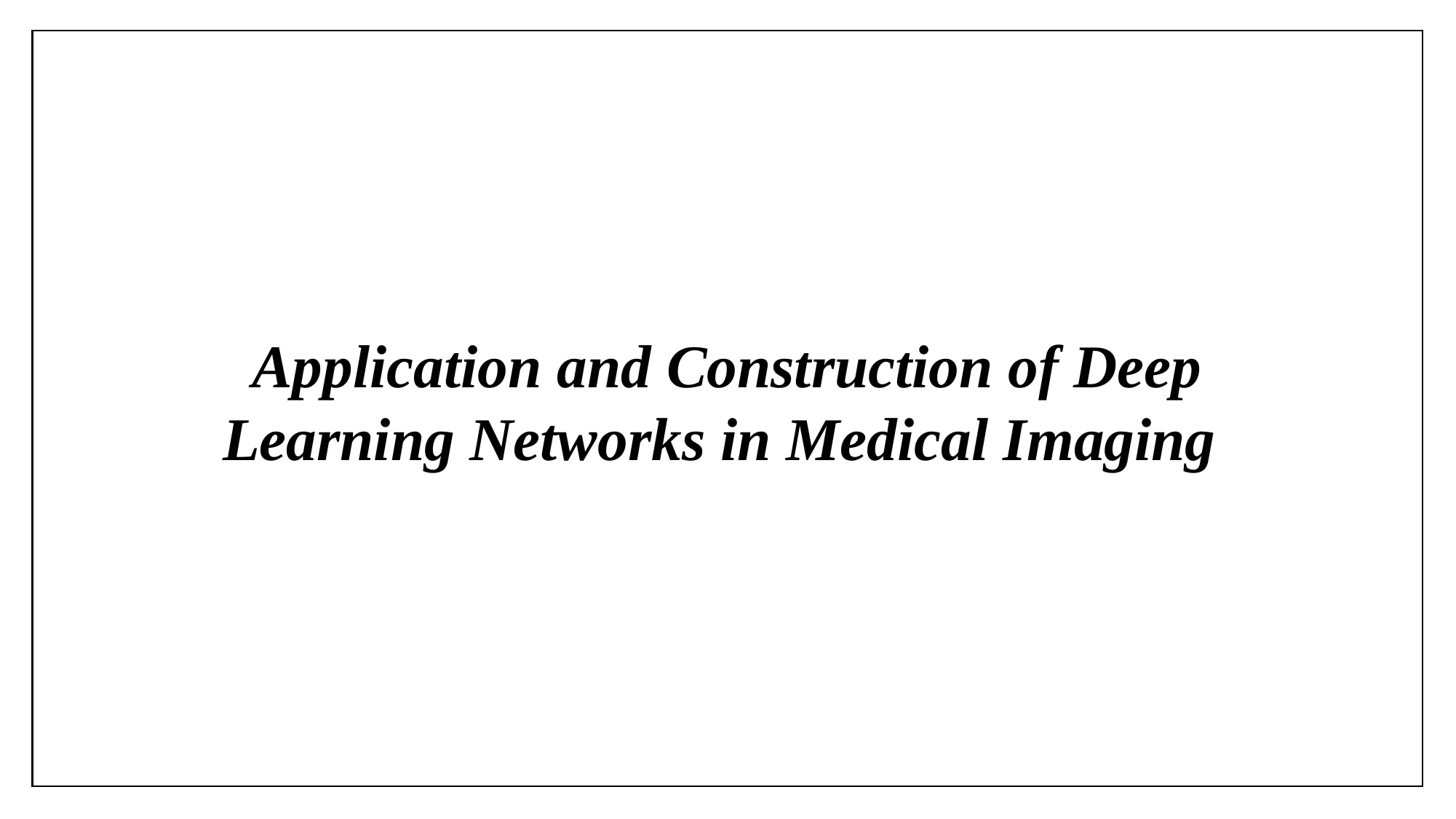

# Application and Construction of Deep Learning Networks in Medical Imaging